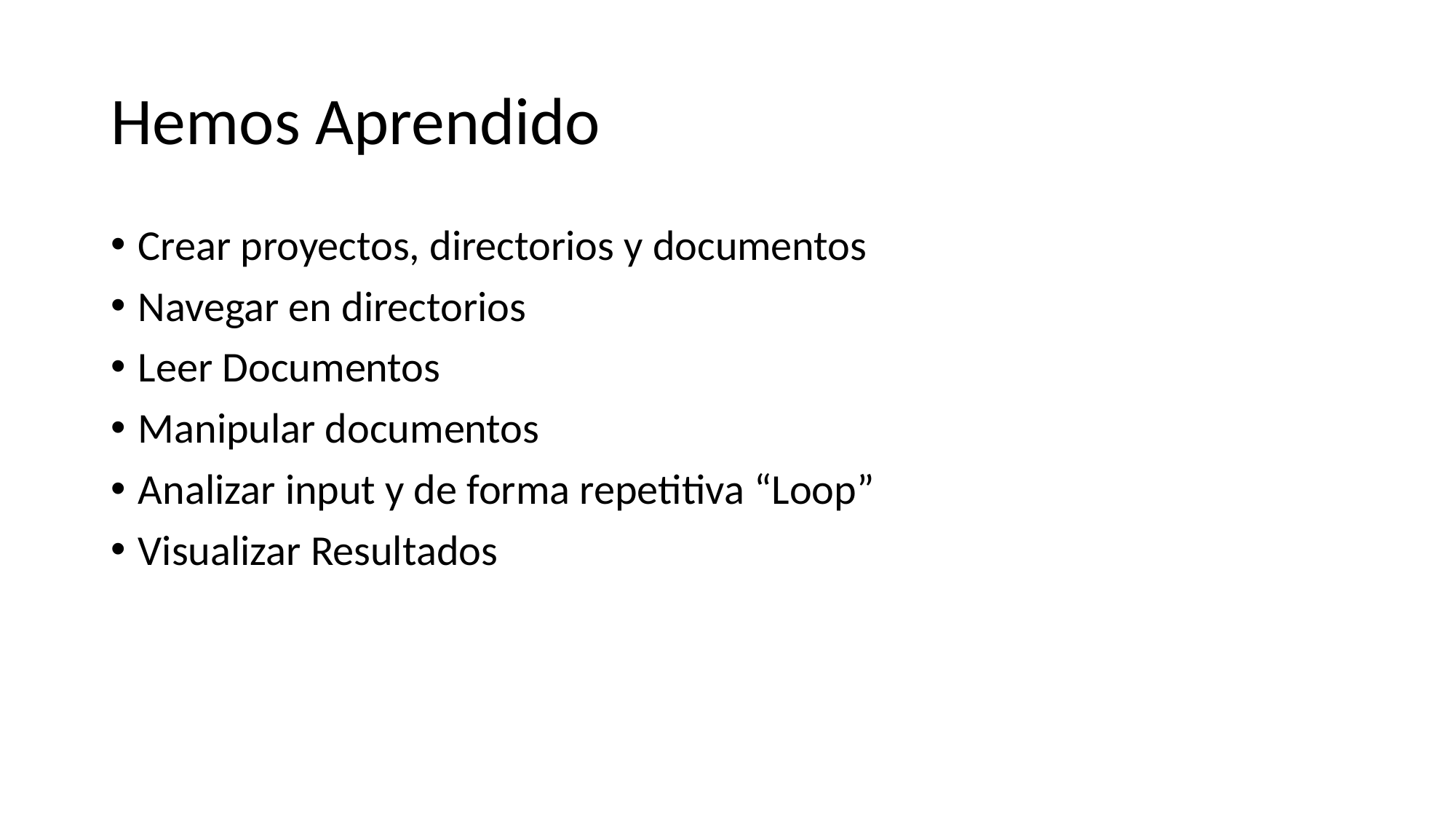

# Hemos Aprendido
Crear proyectos, directorios y documentos
Navegar en directorios
Leer Documentos
Manipular documentos
Analizar input y de forma repetitiva “Loop”
Visualizar Resultados